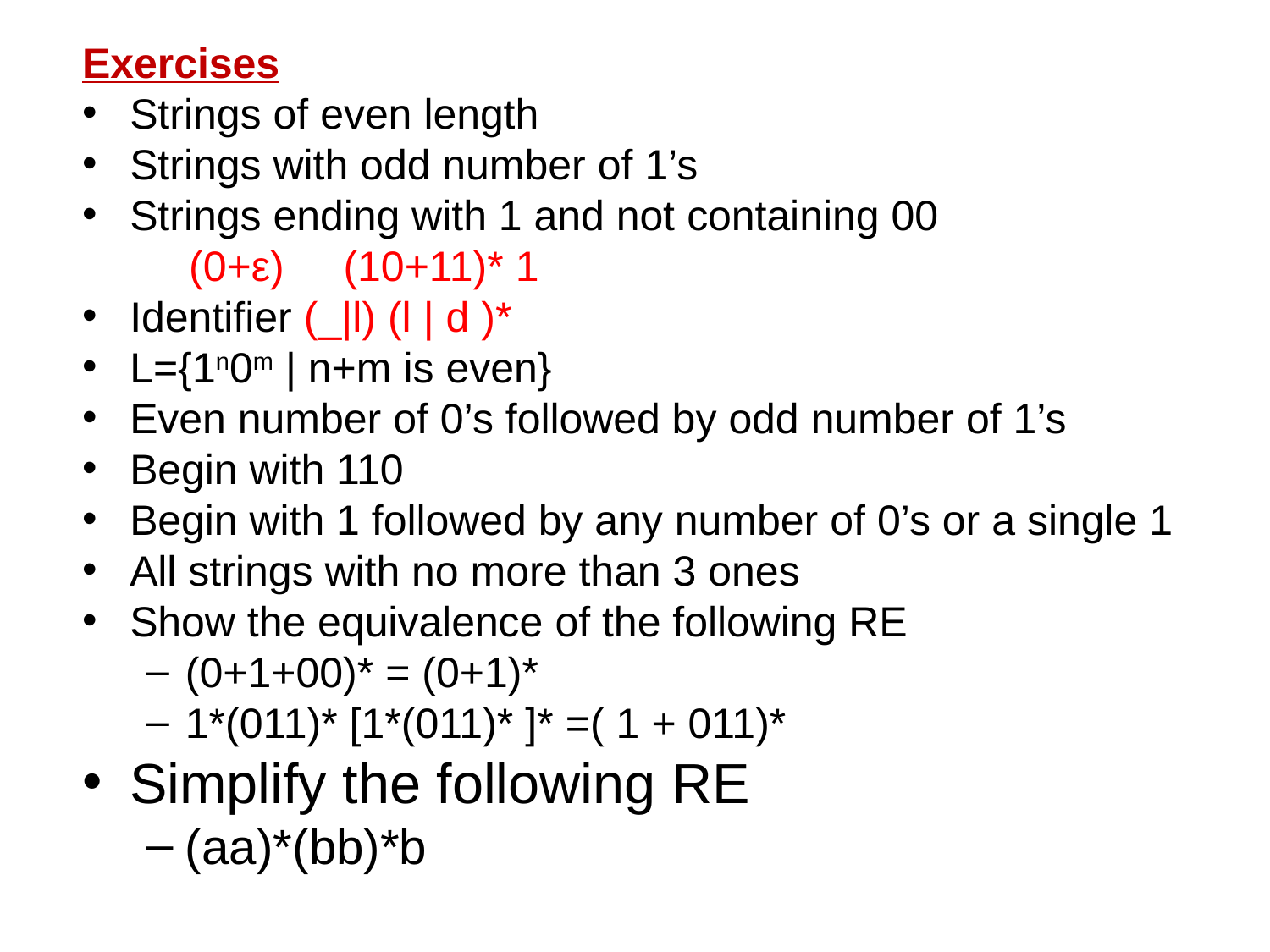

Exercises
Strings of even length
Strings with odd number of 1’s
Strings ending with 1 and not containing 00
         (0+ε)     (10+11)* 1
Identifier (_|l) (l | d )*
L={1n0m | n+m is even}
Even number of 0’s followed by odd number of 1’s
Begin with 110
Begin with 1 followed by any number of 0’s or a single 1
All strings with no more than 3 ones
Show the equivalence of the following RE
(0+1+00)* = (0+1)*
1*(011)* [1*(011)* ]* =( 1 + 011)*
Simplify the following RE
(aa)*(bb)*b